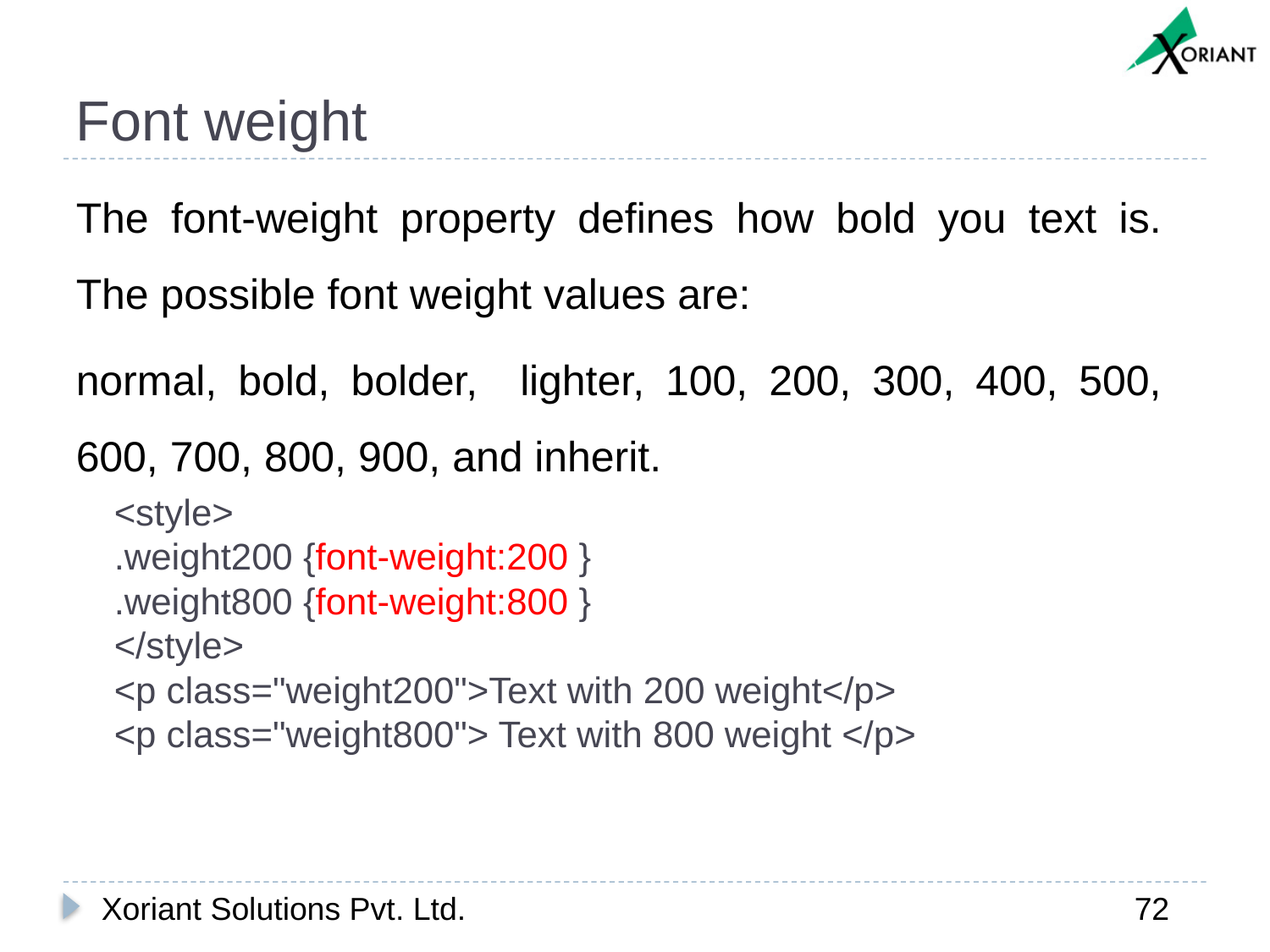

# Font weight
The font-weight property defines how bold you text is. The possible font weight values are:
normal, bold, bolder,  lighter, 100, 200, 300, 400, 500, 600, 700, 800, 900, and inherit.
<style>
.weight200 {font-weight:200 }
.weight800 {font-weight:800 }
</style>
<p class="weight200">Text with 200 weight</p>
<p class="weight800"> Text with 800 weight </p>
Xoriant Solutions Pvt. Ltd.
72